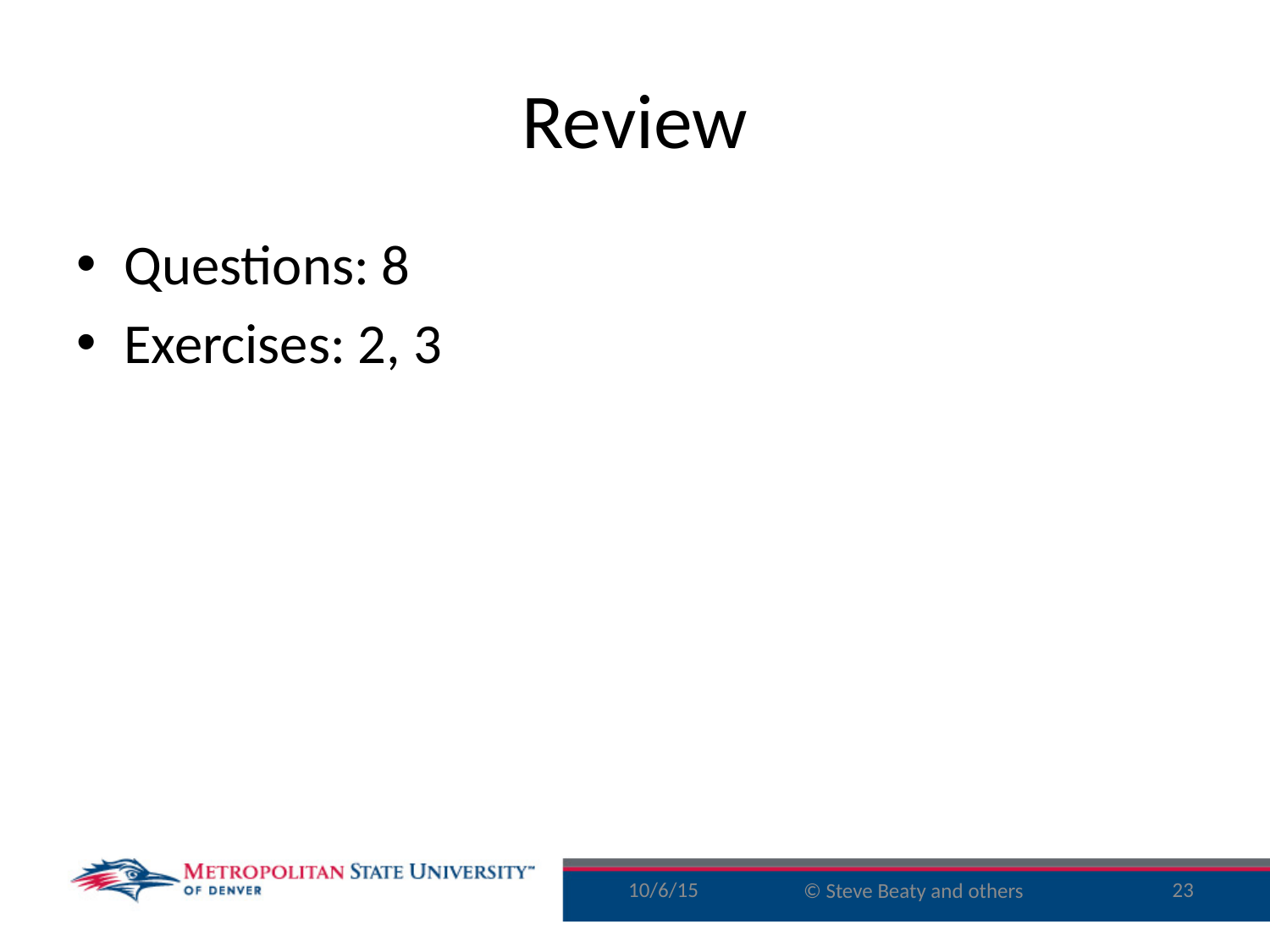

# Review
Questions: 8
Exercises: 2, 3
10/6/15
23
© Steve Beaty and others